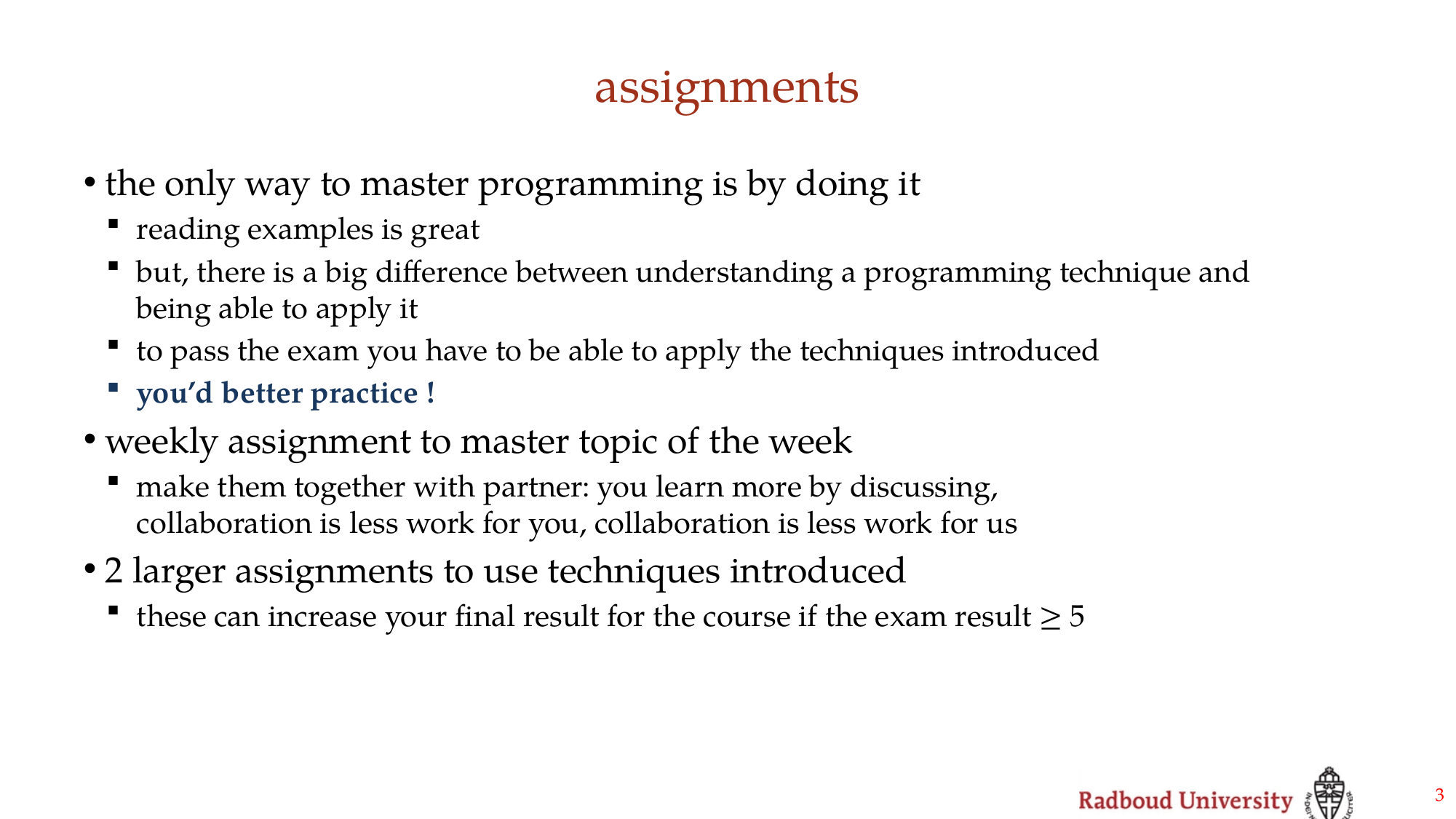

# assignments
the only way to master programming is by doing it
reading examples is great
but, there is a big difference between understanding a programming technique and
being able to apply it
to pass the exam you have to be able to apply the techniques introduced
you’d better practice !
weekly assignment to master topic of the week
make them together with partner: you learn more by discussing,
collaboration is less work for you, collaboration is less work for us
2 larger assignments to use techniques introduced
these can increase your final result for the course if the exam result ≥ 5
3